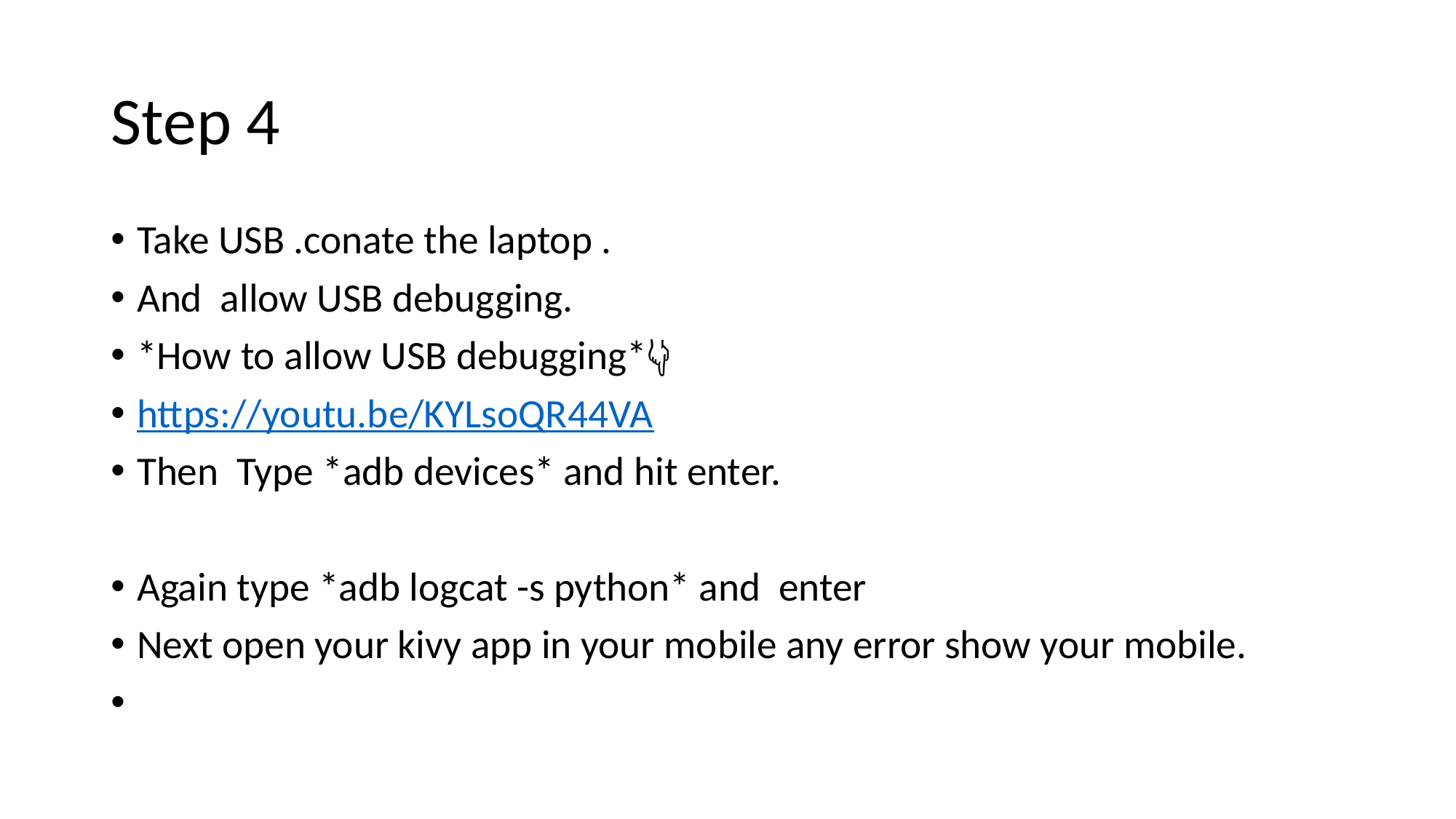

# Step 4
Take USB .conate the laptop .
And  allow USB debugging.
*How to allow USB debugging*👇
https://youtu.be/KYLsoQR44VA
Then  Type *adb devices* and hit enter.

Again type *adb logcat -s python* and  enter
Next open your kivy app in your mobile any error show your mobile.